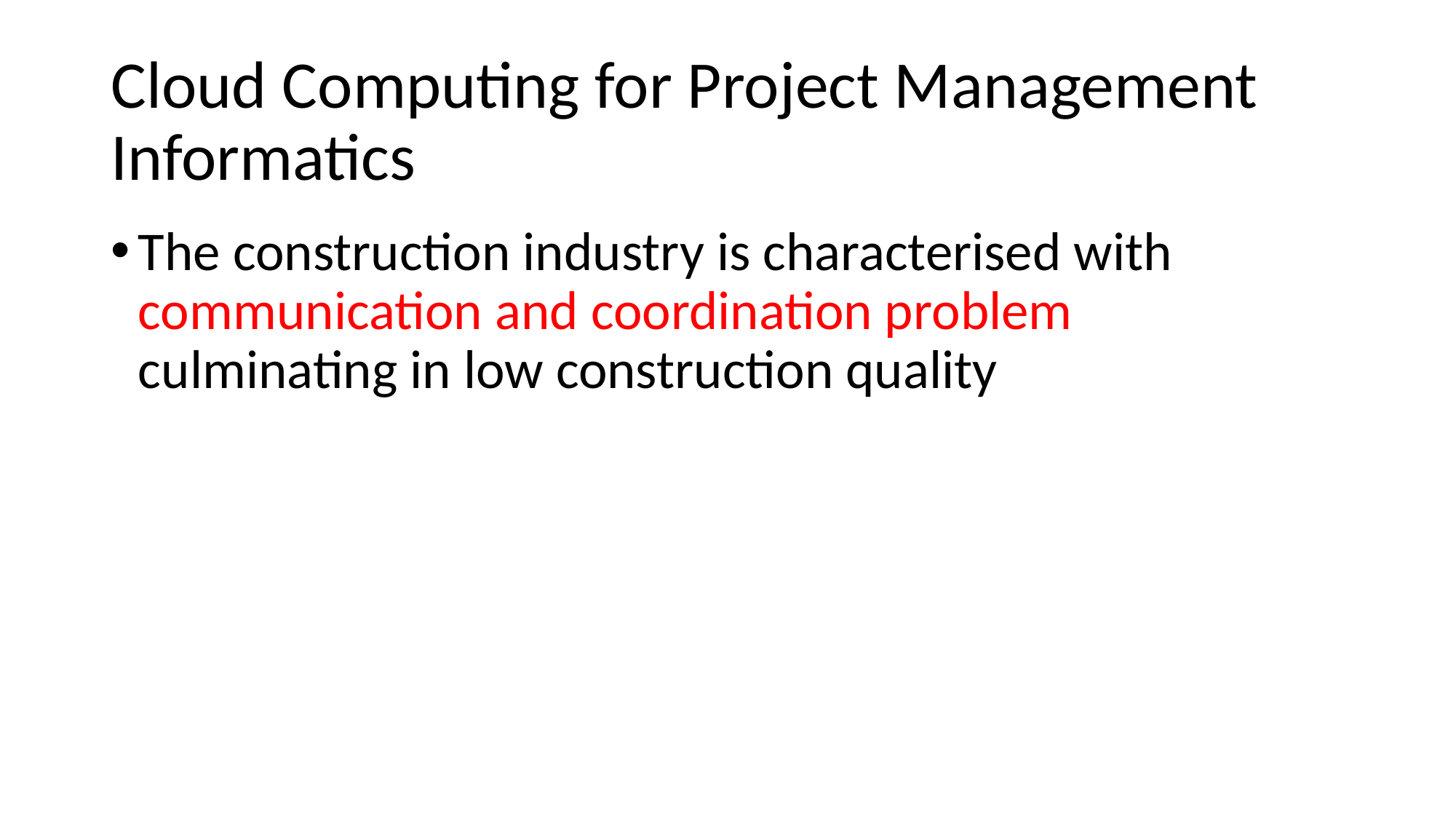

# Cloud Computing for Project Management Informatics
The construction industry is characterised with communication and coordination problem culminating in low construction quality